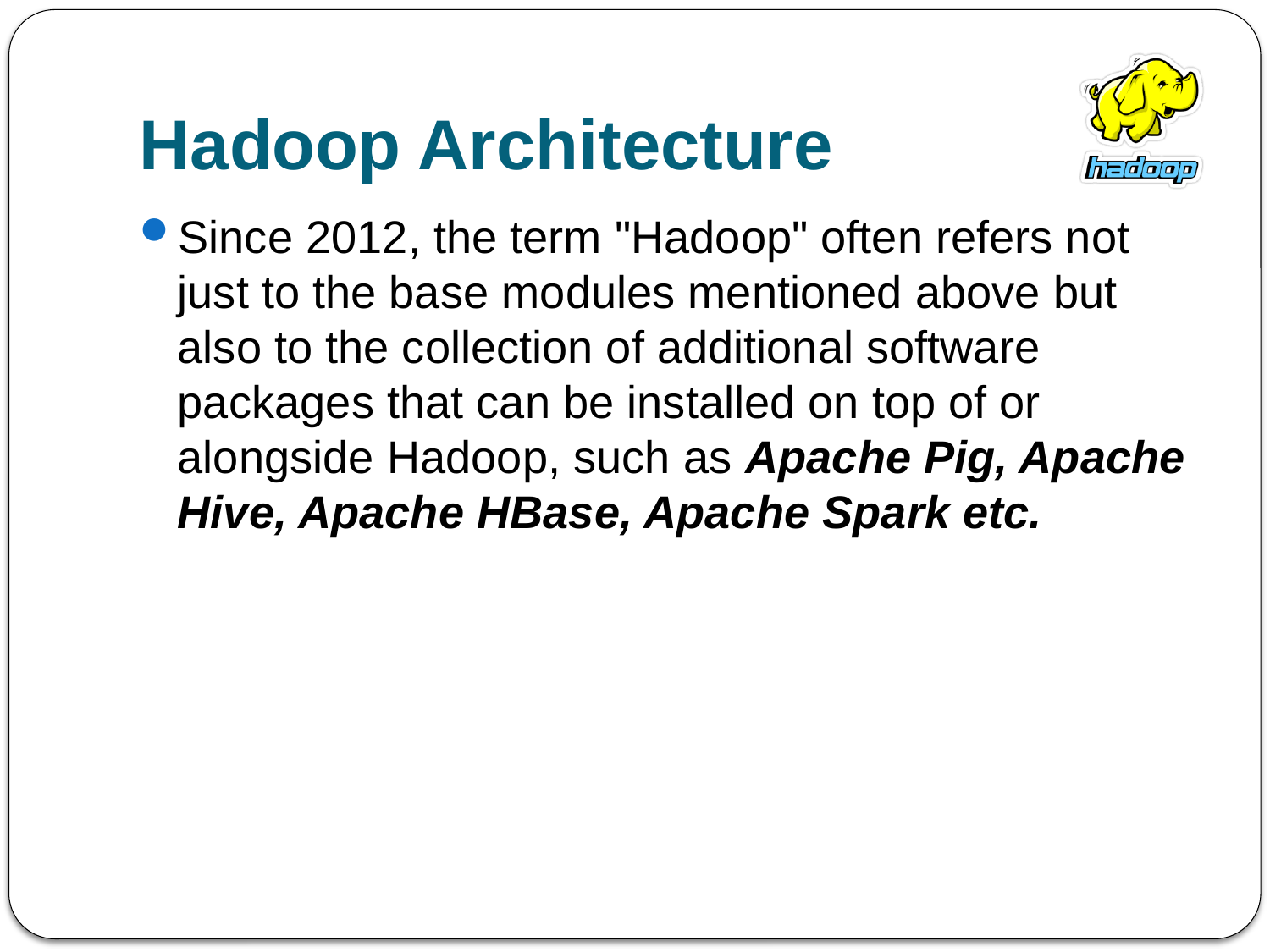

# Hadoop Architecture
Since 2012, the term "Hadoop" often refers not just to the base modules mentioned above but also to the collection of additional software packages that can be installed on top of or alongside Hadoop, such as Apache Pig, Apache Hive, Apache HBase, Apache Spark etc.